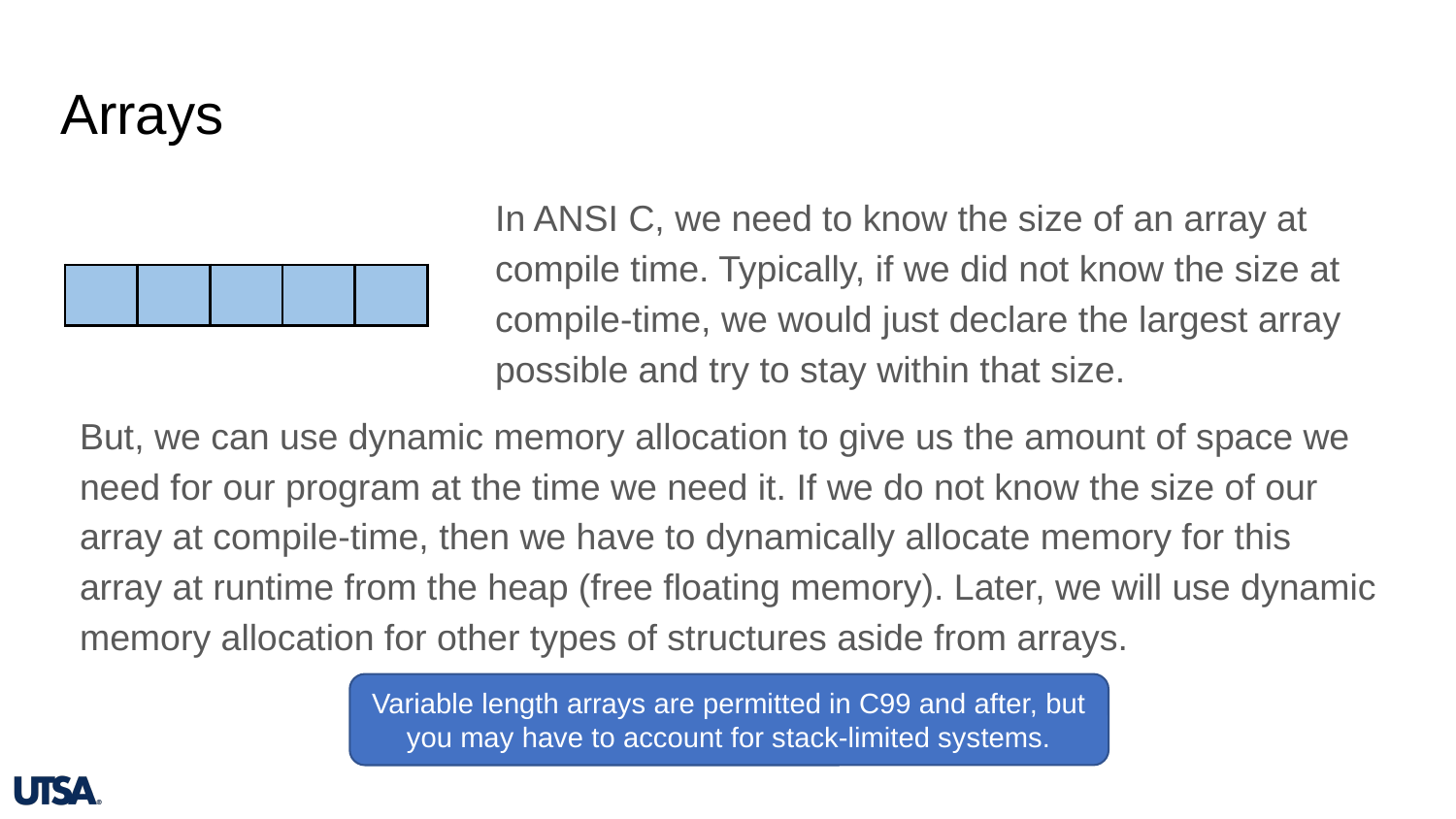

# Arrays
In ANSI C, we need to know the size of an array at compile time. Typically, if we did not know the size at compile-time, we would just declare the largest array possible and try to stay within that size.

|  |  |  |  |  |
| --- | --- | --- | --- | --- |
But, we can use dynamic memory allocation to give us the amount of space we need for our program at the time we need it. If we do not know the size of our array at compile-time, then we have to dynamically allocate memory for this array at runtime from the heap (free floating memory). Later, we will use dynamic memory allocation for other types of structures aside from arrays.
Variable length arrays are permitted in C99 and after, but you may have to account for stack-limited systems.